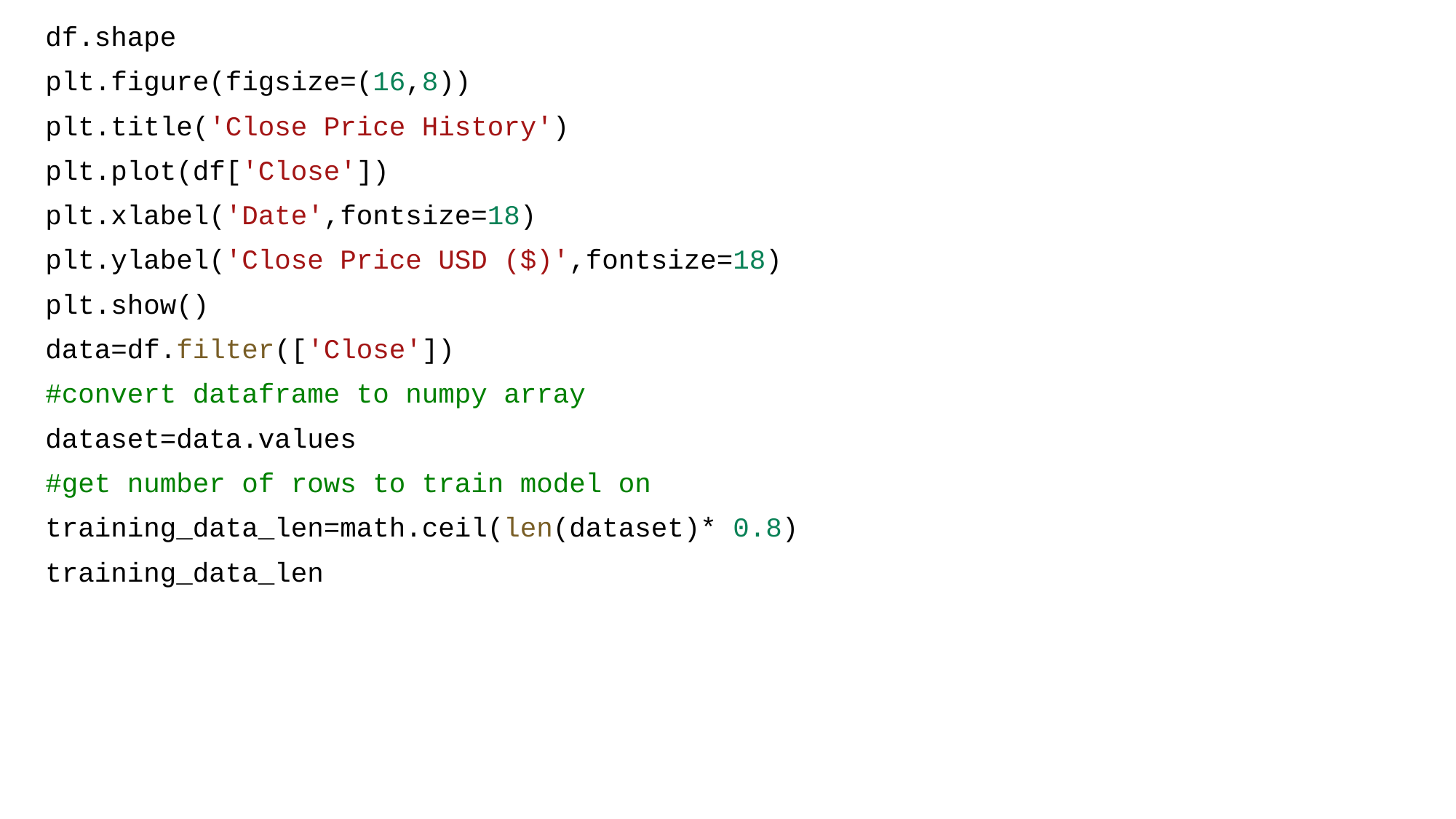

df.shape
plt.figure(figsize=(16,8))
plt.title('Close Price History')
plt.plot(df['Close'])
plt.xlabel('Date',fontsize=18)
plt.ylabel('Close Price USD ($)',fontsize=18)
plt.show()
data=df.filter(['Close'])
#convert dataframe to numpy array
dataset=data.values
#get number of rows to train model on
training_data_len=math.ceil(len(dataset)* 0.8)
training_data_len